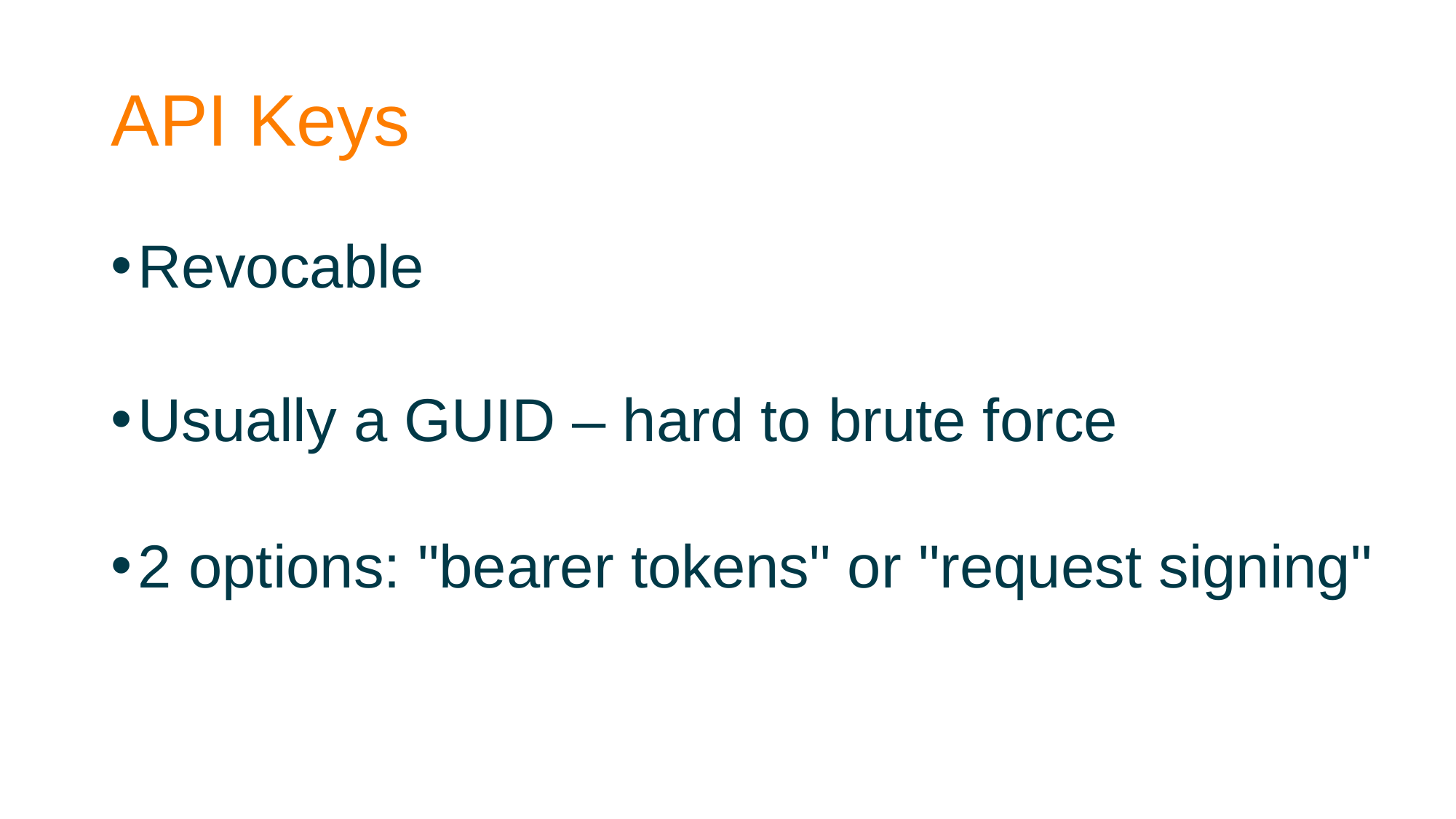

# API Keys
Revocable
Usually a GUID – hard to brute force
2 options: "bearer tokens" or "request signing"